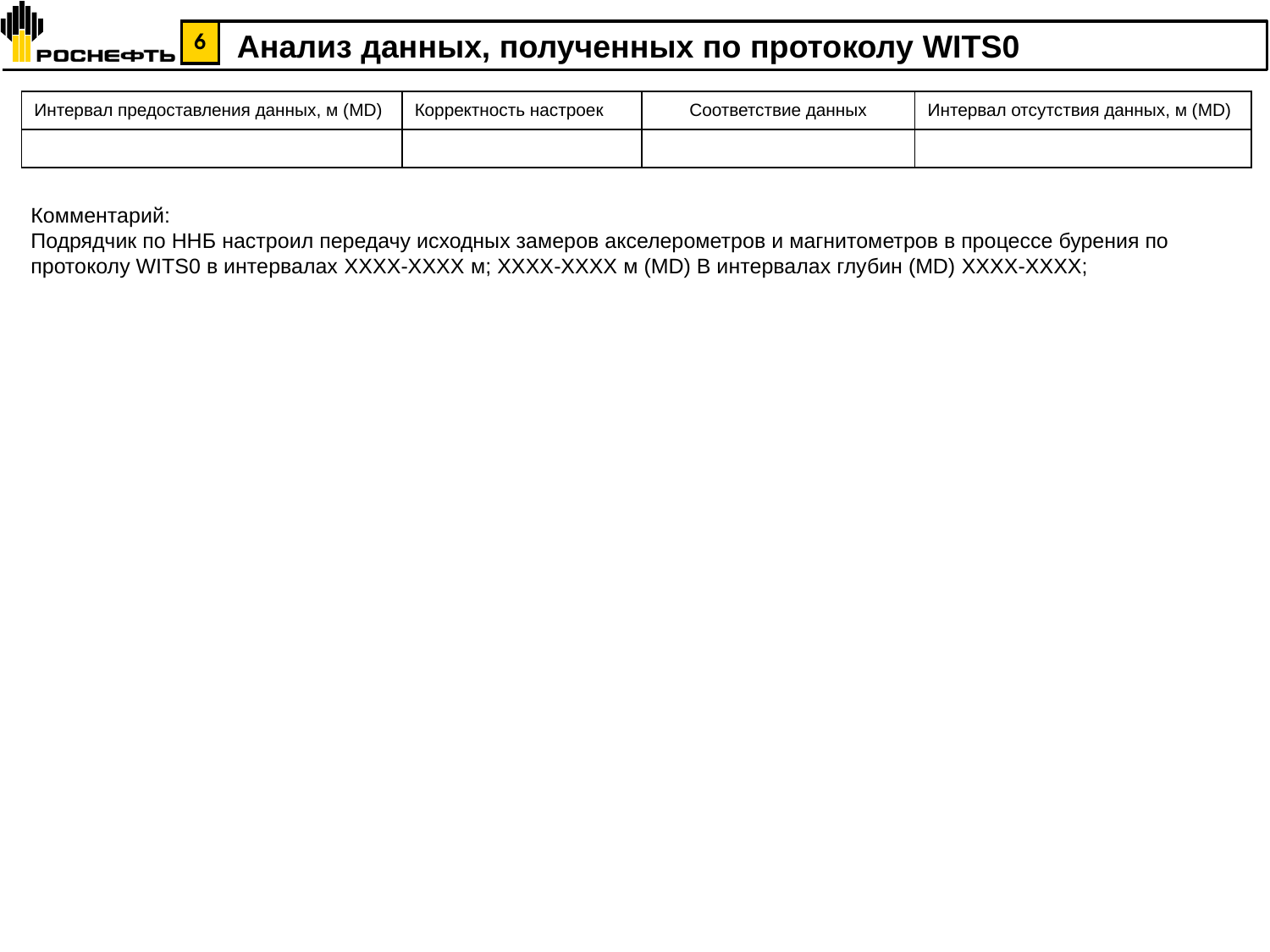

Анализ данных, полученных по протоколу WITS0
| Интервал предоставления данных, м (MD) | Корректность настроек | Соответствие данных | Интервал отсутствия данных, м (MD) |
| --- | --- | --- | --- |
|  |  |  |  |
Комментарий:
Подрядчик по ННБ настроил передачу исходных замеров акселерометров и магнитометров в процессе бурения по протоколу WITS0 в интервалах XXXX-XXXX м; XXXX-XXXX м (MD) В интервалах глубин (MD) XXXX-XXXX;